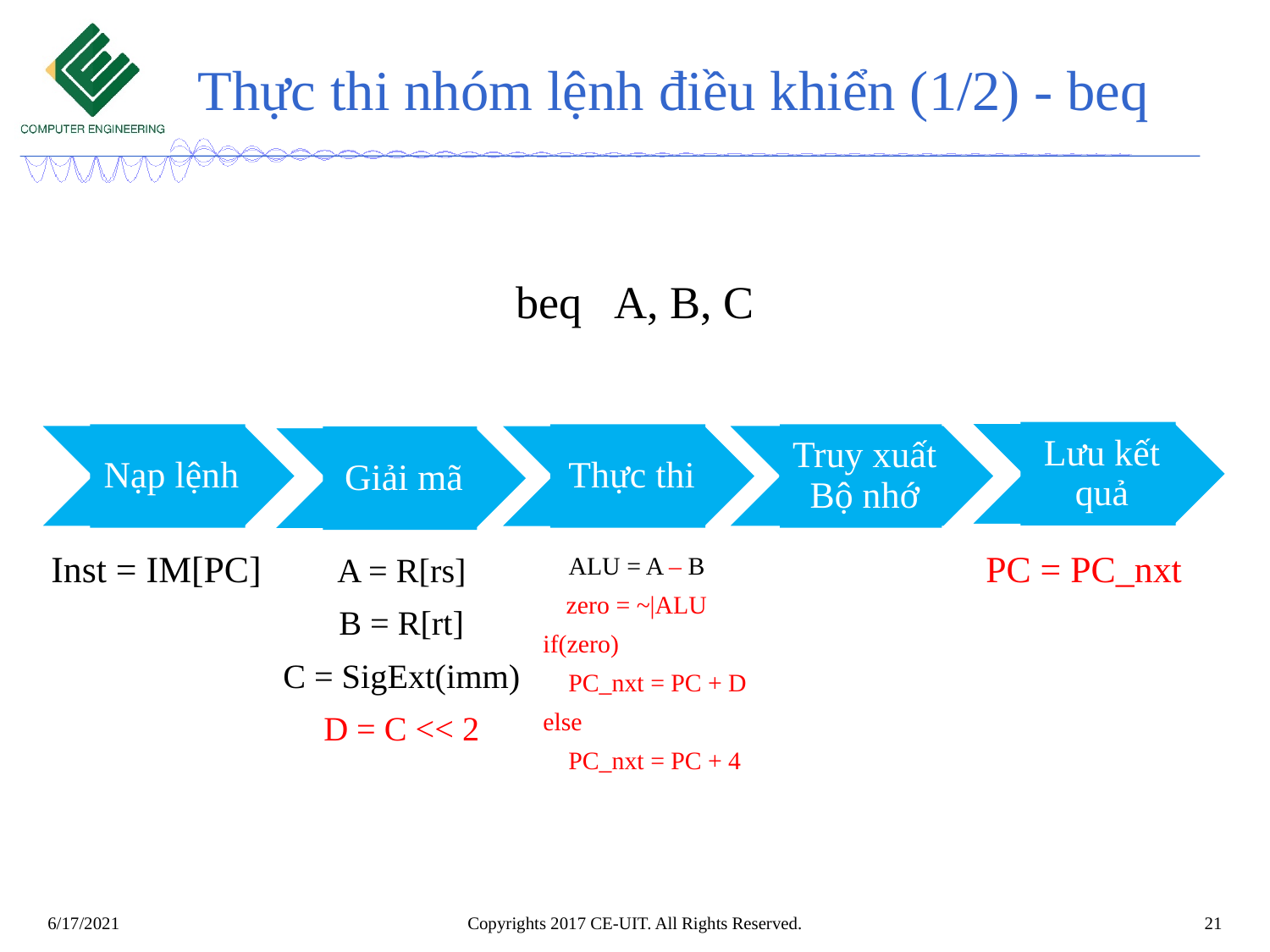

# Thực thi nhóm lệnh điều khiển (1/2) - beq
beq   A, B, C
Giải mã lệnh

Lưu kết quả

Nạp lệnh

Truy xuất Bộ nhớ

Thực thi

Giải mã
Inst = IM[PC]
PC = PC_nxt
ALU = A – B
zero = ~|ALU
if(zero)
    PC_nxt = PC + D
else
    PC_nxt = PC + 4
A = R[rs]
B = R[rt]
C = SigExt(imm)
D = C << 2
Copyrights 2017 CE-UIT. All Rights Reserved.
21
6/17/2021